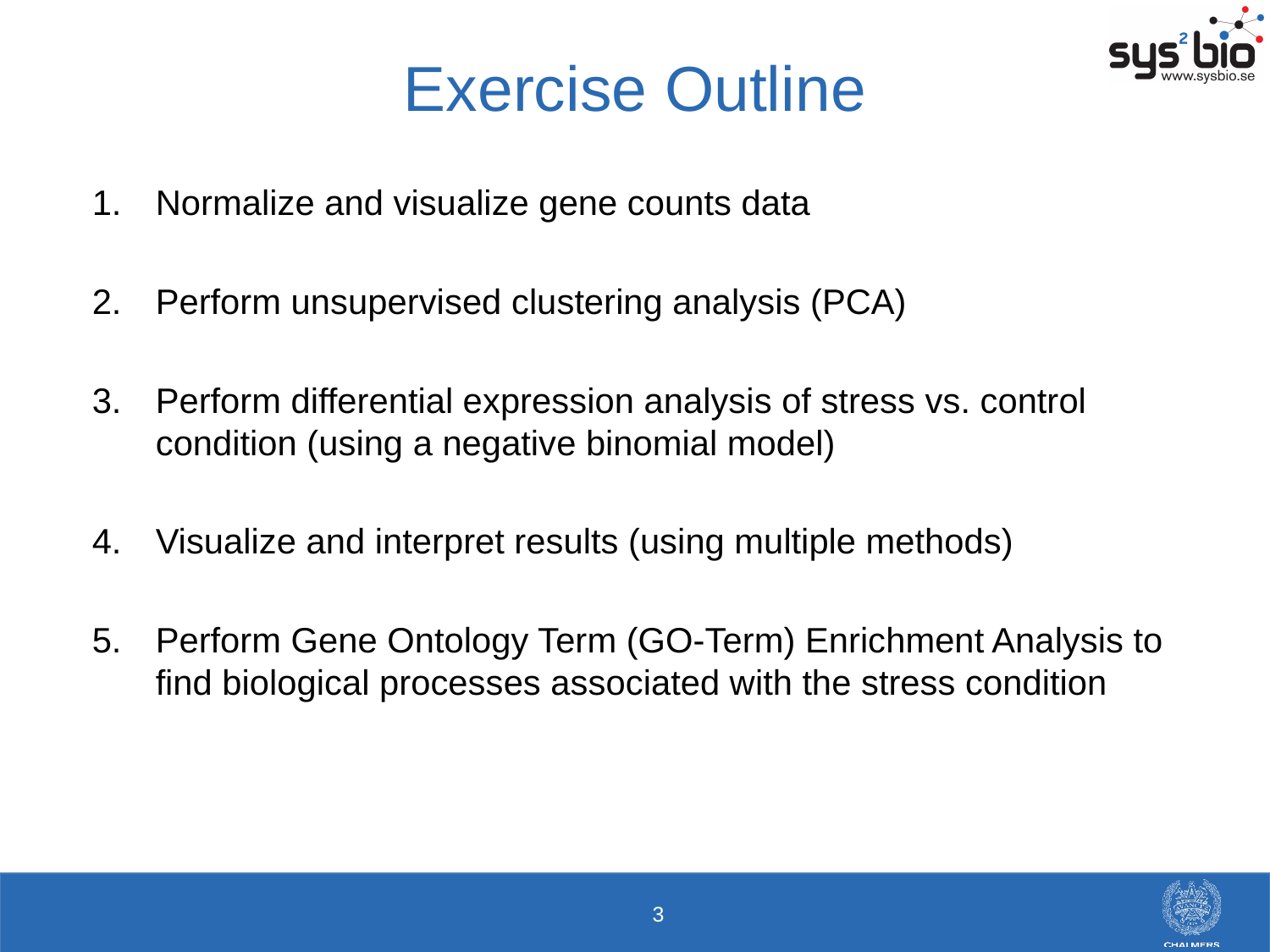

# Exercise Outline
Normalize and visualize gene counts data

Perform unsupervised clustering analysis (PCA)

Perform differential expression analysis of stress vs. control condition (using a negative binomial model)

Visualize and interpret results (using multiple methods)

Perform Gene Ontology Term (GO-Term) Enrichment Analysis to find biological processes associated with the stress condition
3